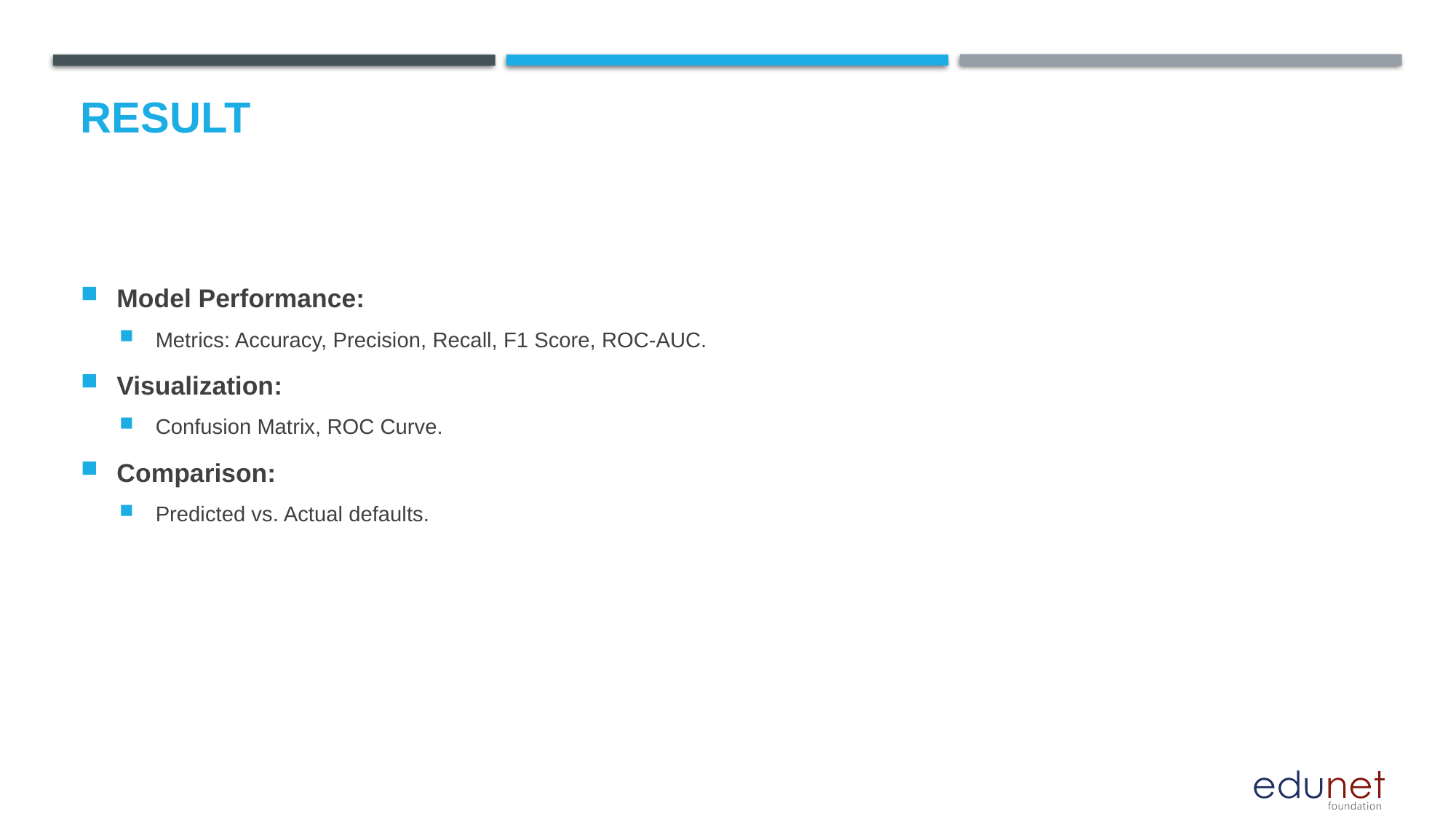

# Result
Model Performance:
Metrics: Accuracy, Precision, Recall, F1 Score, ROC-AUC.
Visualization:
Confusion Matrix, ROC Curve.
Comparison:
Predicted vs. Actual defaults.